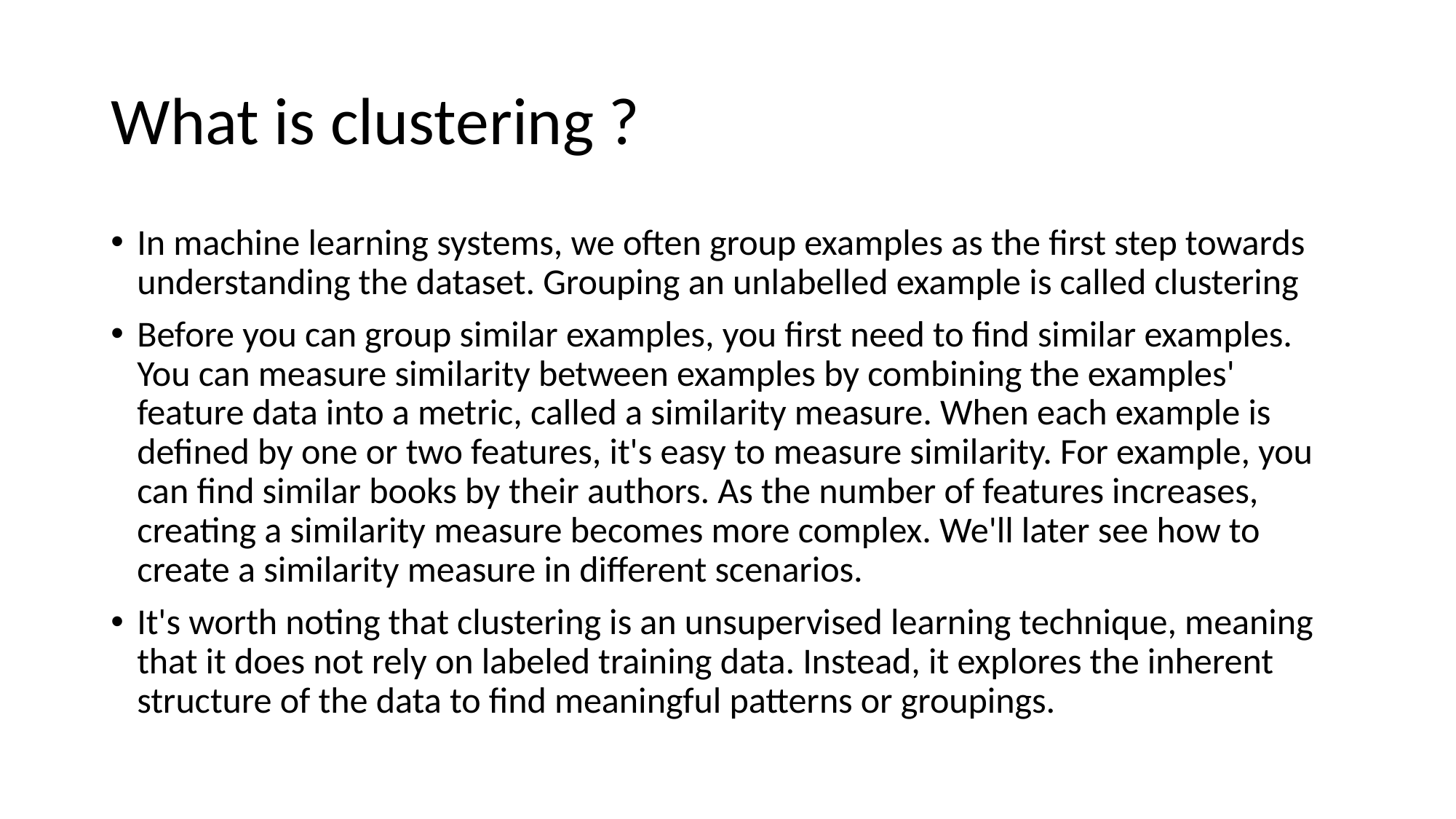

# What is clustering ?
In machine learning systems, we often group examples as the first step towards understanding the dataset. Grouping an unlabelled example is called clustering
Before you can group similar examples, you first need to find similar examples. You can measure similarity between examples by combining the examples' feature data into a metric, called a similarity measure. When each example is defined by one or two features, it's easy to measure similarity. For example, you can find similar books by their authors. As the number of features increases, creating a similarity measure becomes more complex. We'll later see how to create a similarity measure in different scenarios.
It's worth noting that clustering is an unsupervised learning technique, meaning that it does not rely on labeled training data. Instead, it explores the inherent structure of the data to find meaningful patterns or groupings.